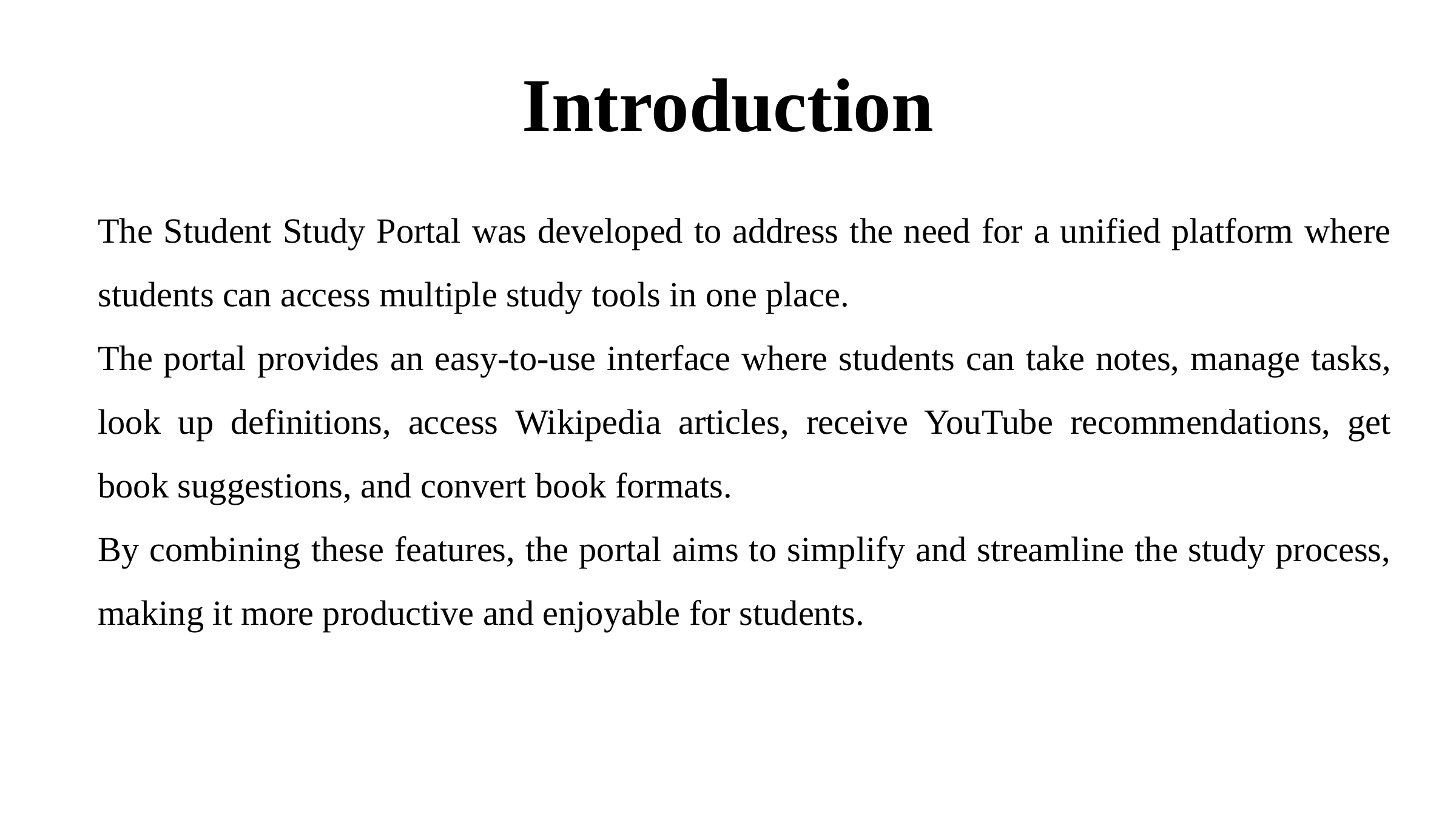

# Introduction
The Student Study Portal was developed to address the need for a unified platform where students can access multiple study tools in one place.
The portal provides an easy-to-use interface where students can take notes, manage tasks, look up definitions, access Wikipedia articles, receive YouTube recommendations, get book suggestions, and convert book formats.
By combining these features, the portal aims to simplify and streamline the study process, making it more productive and enjoyable for students.